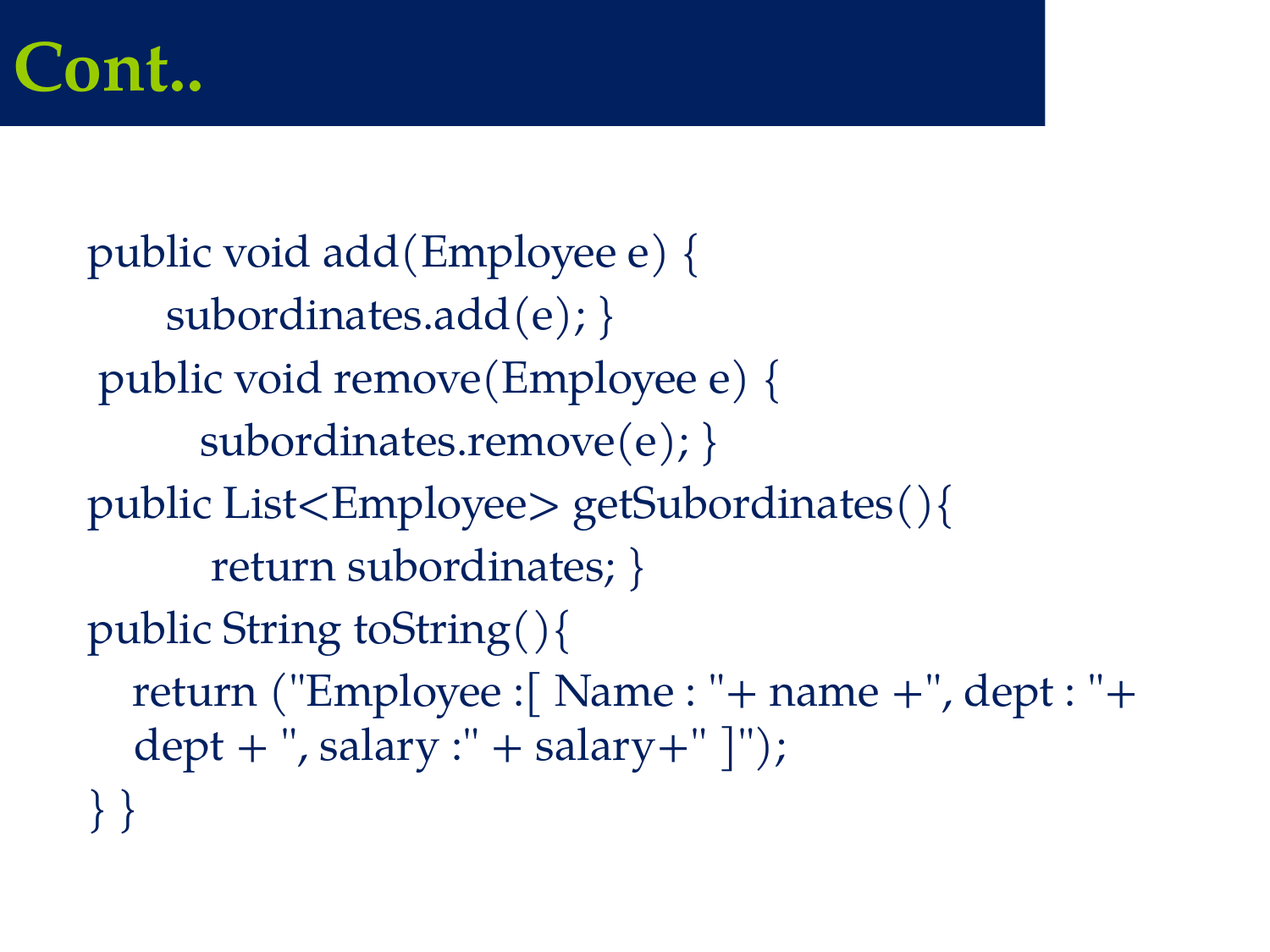

# Cont..
public void add(Employee e) {
       subordinates.add(e); }
 public void remove(Employee e) {
          subordinates.remove(e); }
public List<Employee> getSubordinates(){
           return subordinates; }
public String toString(){
    return ("Employee :[ Name : "+ name +", dept : "+ dept + ", salary :" + salary+" ]");
} }